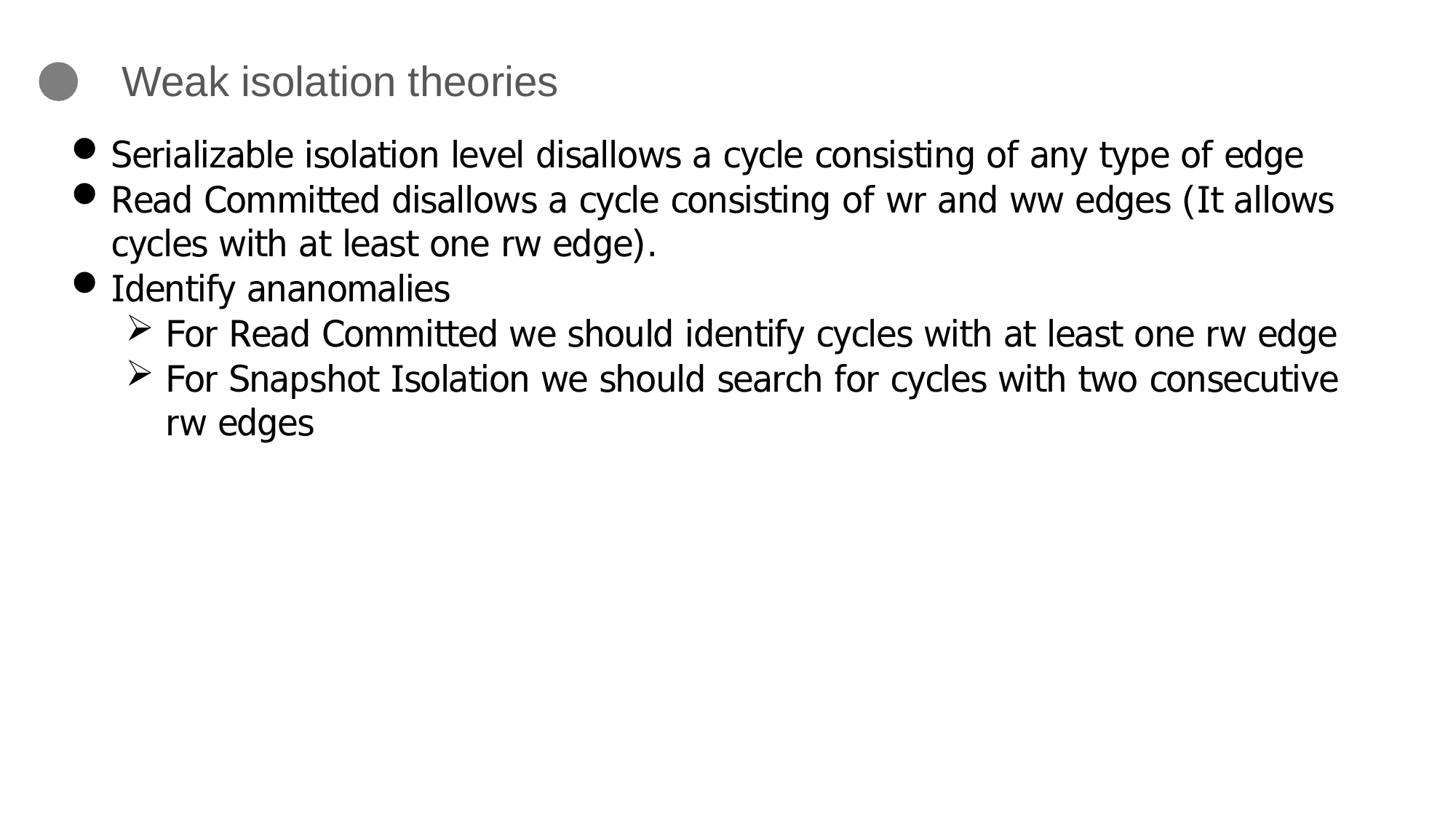

# Weak isolation theories
Serializable isolation level disallows a cycle consisting of any type of edge
Read Committed disallows a cycle consisting of wr and ww edges (It allows cycles with at least one rw edge).
Identify ananomalies
For Read Committed we should identify cycles with at least one rw edge
For Snapshot Isolation we should search for cycles with two consecutive rw edges

4